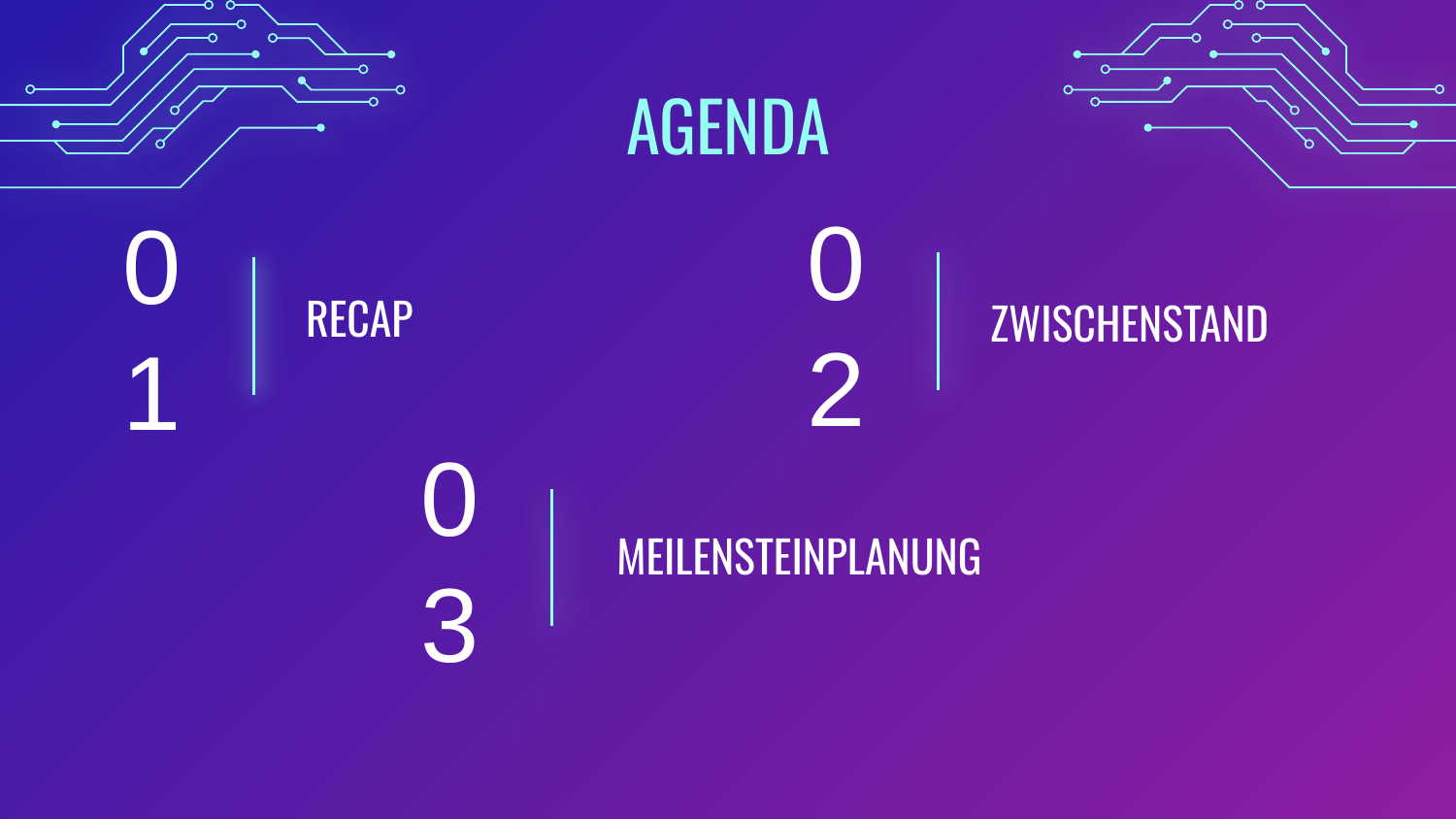

AGENDA
02
01
# RECAP
ZWISCHENSTAND
03
MEILENSTEINPLANUNG